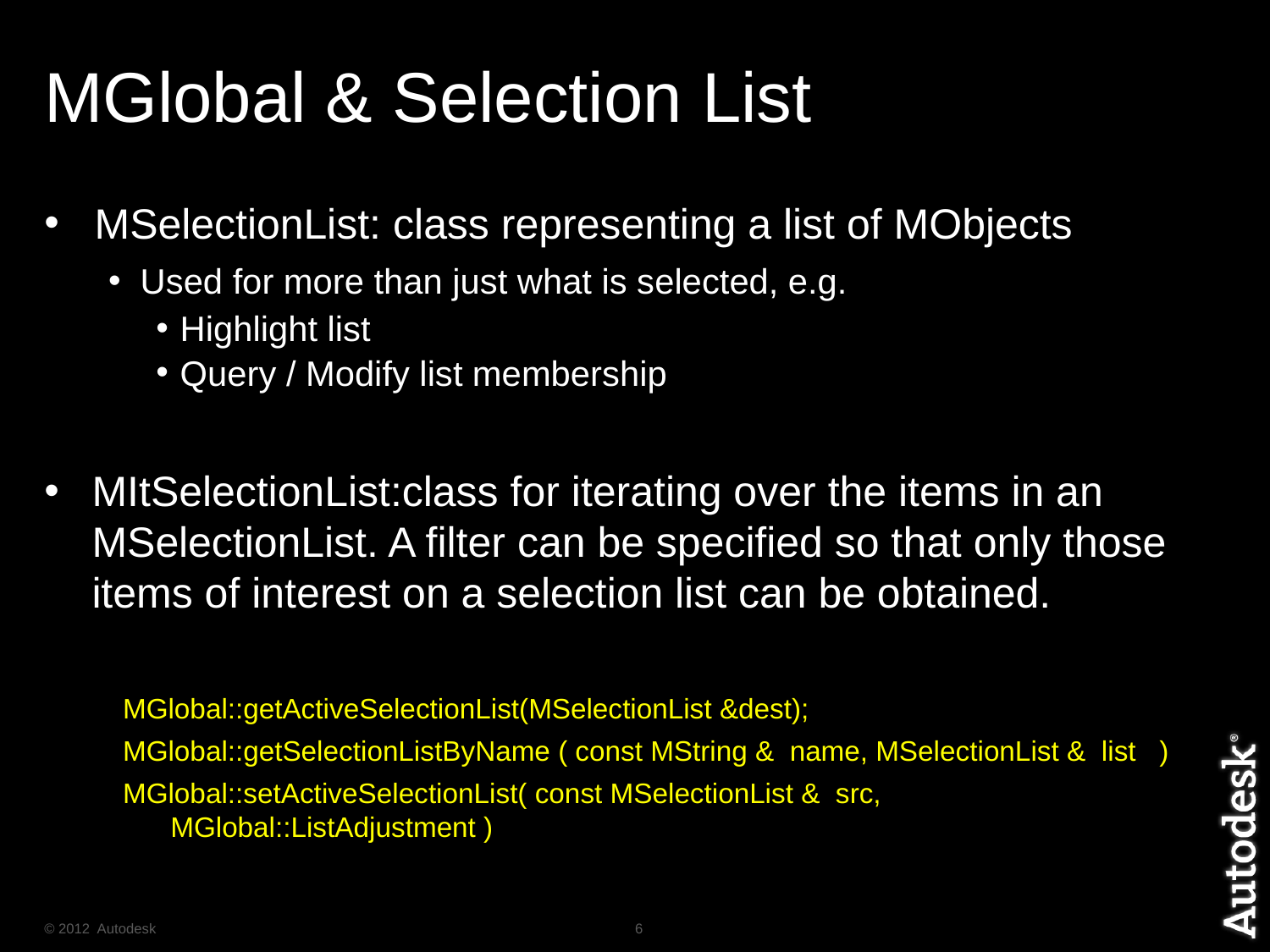

# MGlobal & Selection List
   MSelectionList: class representing a list of MObjects
Used for more than just what is selected, e.g.
Highlight list
Query / Modify list membership

MItSelectionList:class for iterating over the items in an MSelectionList. A filter can be specified so that only those items of interest on a selection list can be obtained.

MGlobal::getActiveSelectionList(MSelectionList &dest);
MGlobal::getSelectionListByName ( const MString &  name, MSelectionList &  list   )
MGlobal::setActiveSelectionList( const MSelectionList &  src, MGlobal::ListAdjustment )